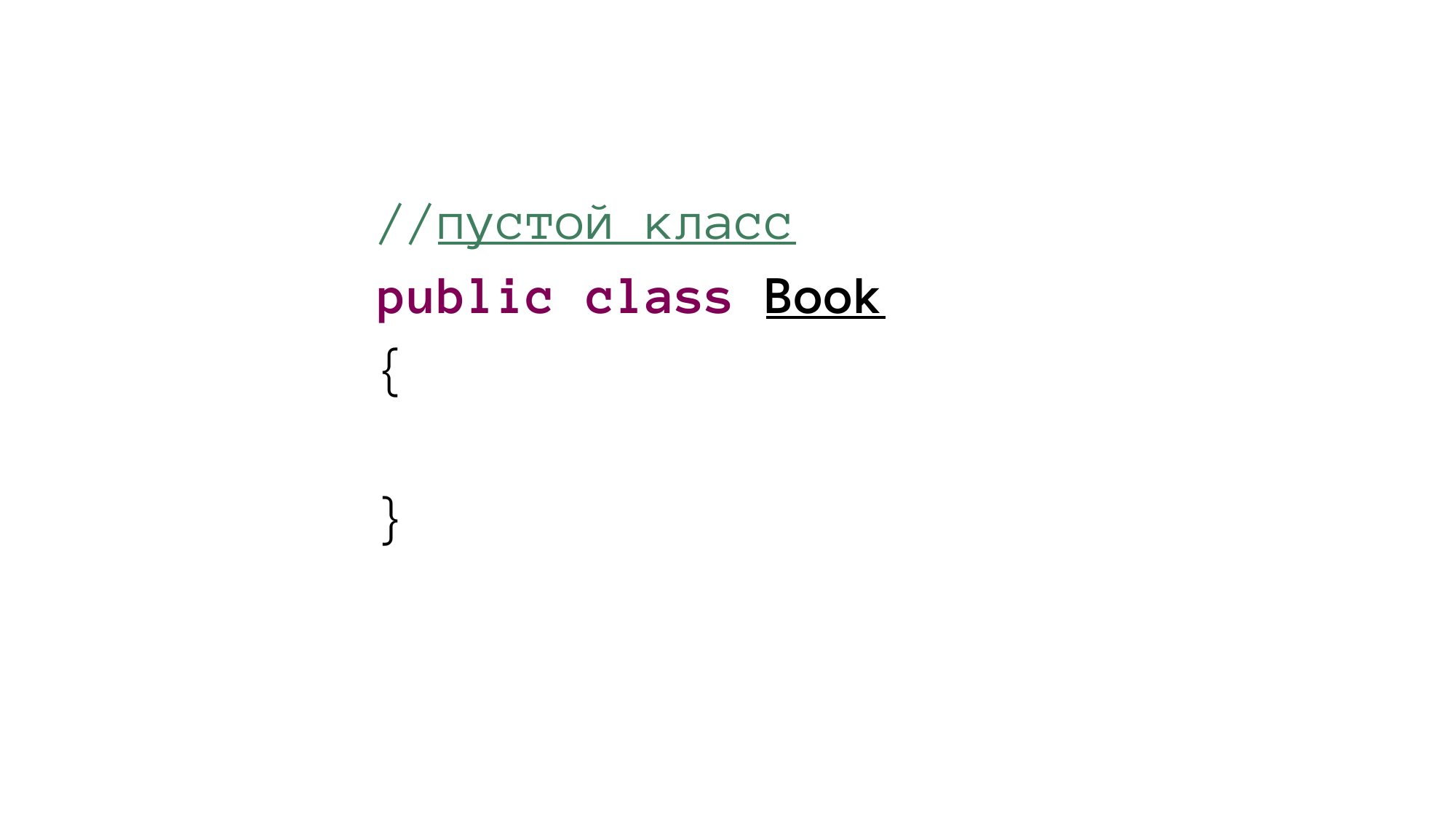

//пустой класс
public class Book
{

}